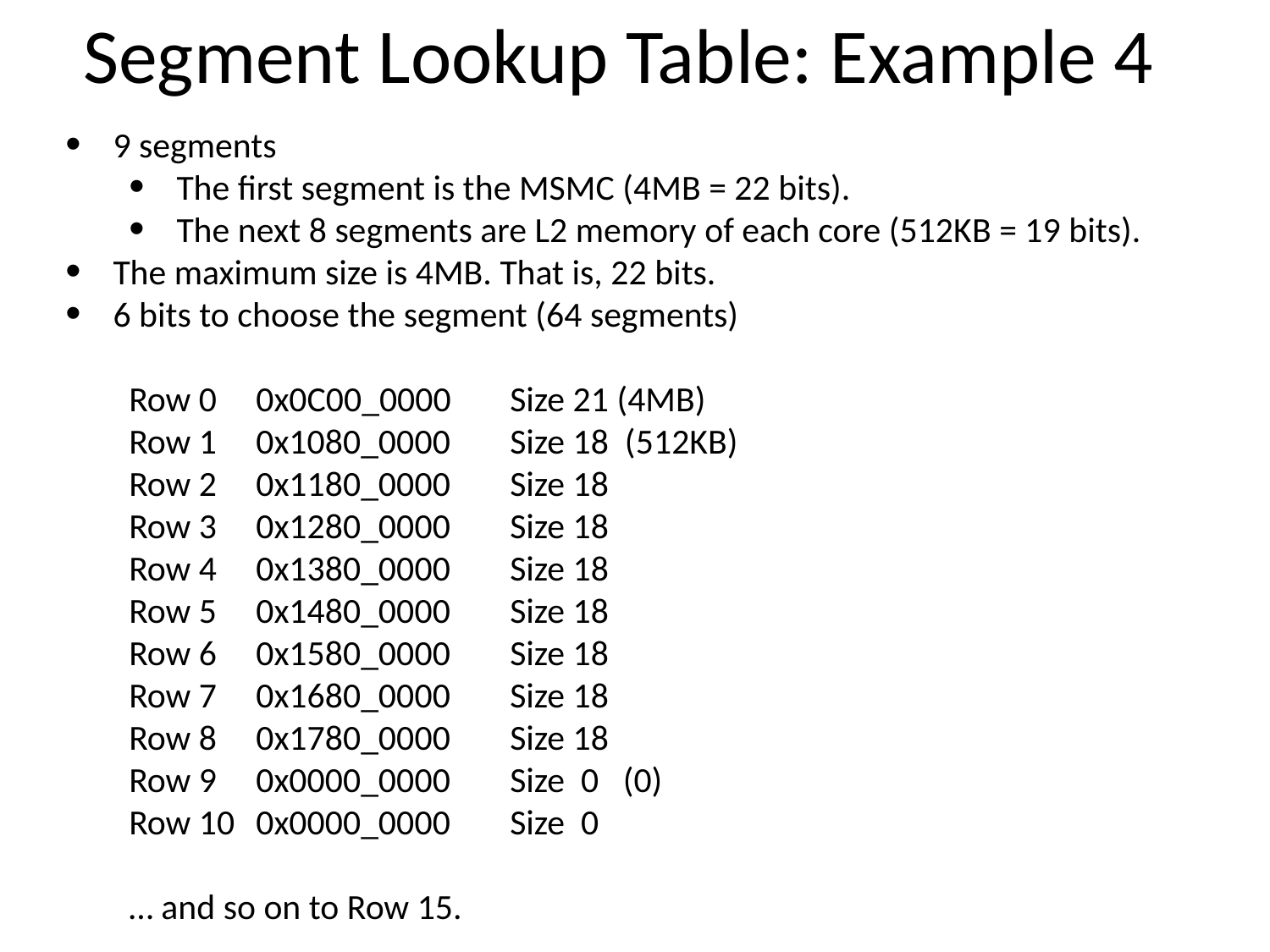

Segment Lookup Table: Example 4
9 segments
The first segment is the MSMC (4MB = 22 bits).
The next 8 segments are L2 memory of each core (512KB = 19 bits).
The maximum size is 4MB. That is, 22 bits.
6 bits to choose the segment (64 segments)

Row 0	0x0C00_0000	Size 21 (4MB)
Row 1	0x1080_0000	Size 18  (512KB)
Row 2	0x1180_0000	Size 18
Row 3	0x1280_0000	Size 18
Row 4	0x1380_0000	Size 18
Row 5	0x1480_0000	Size 18
Row 6	0x1580_0000	Size 18
Row 7	0x1680_0000	Size 18
Row 8	0x1780_0000	Size 18
Row 9 	0x0000_0000	Size  0   (0)
Row 10	0x0000_0000	Size  0

… and so on to Row 15.